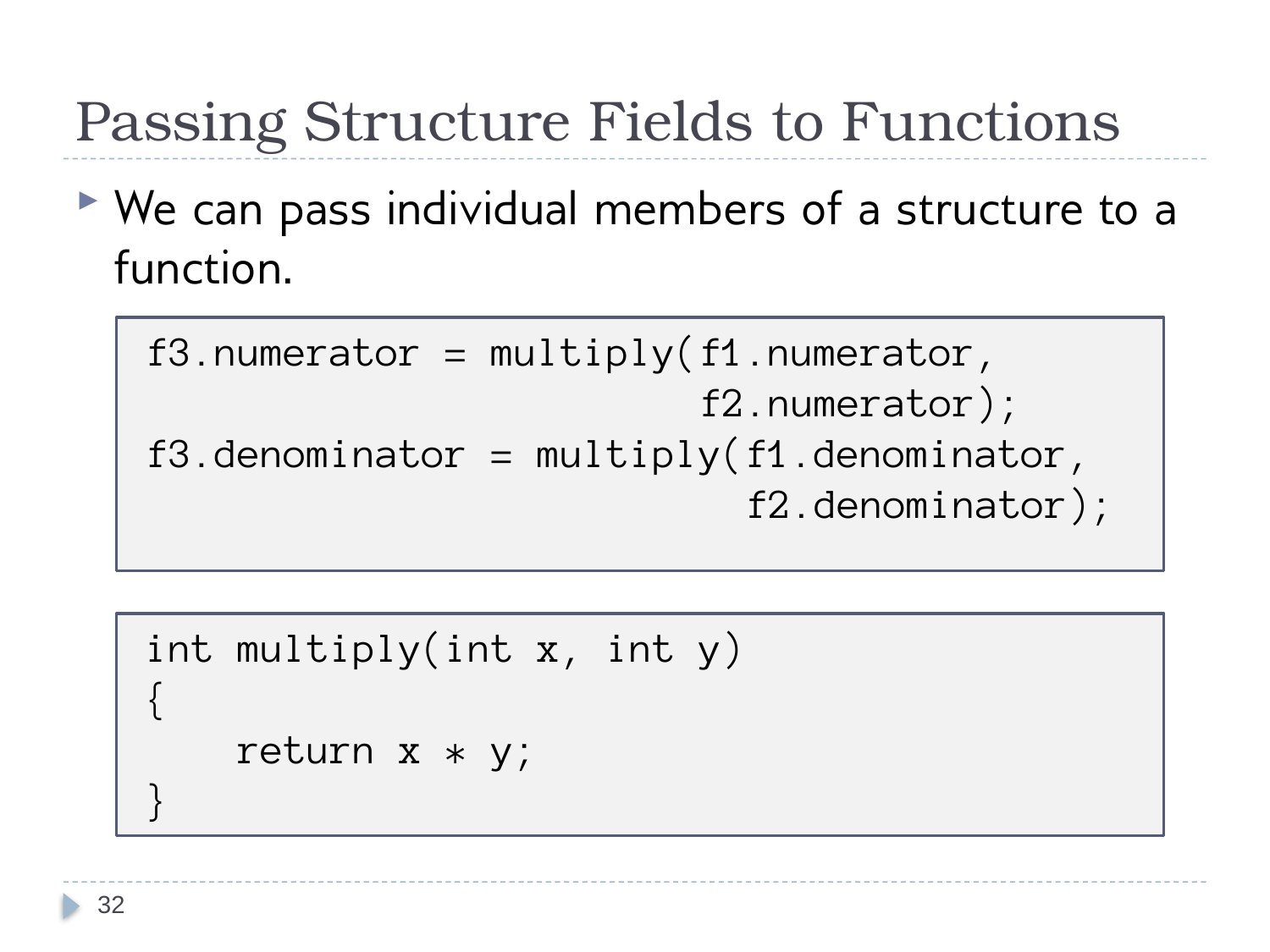

# Passing Structure Fields to Functions
We can pass individual members of a structure to a function.
 f3.numerator = multiply(f1.numerator,
                         f2.numerator);
 f3.denominator = multiply(f1.denominator,
                           f2.denominator);

 int multiply(int x, int y)
 {
     return x * y;
 }
32